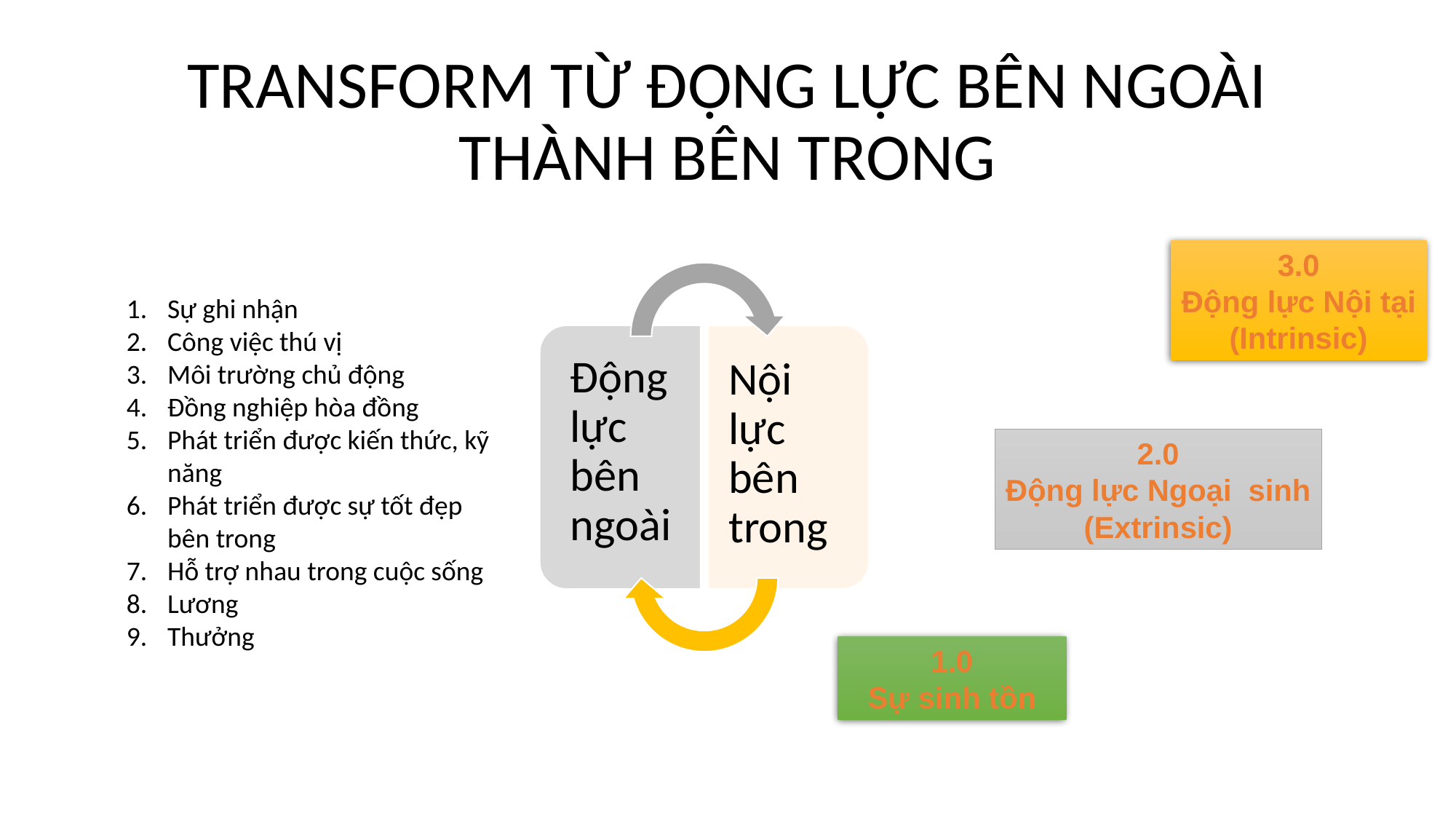

# TRANSFORM TỪ ĐỘNG LỰC BÊN NGOÀI THÀNH BÊN TRONG
3.0
Động lực Nội tại
(Intrinsic)
Động lực bên ngoài
Nội lực bên trong
Sự ghi nhận
Công việc thú vị
Môi trường chủ động
Đồng nghiệp hòa đồng
Phát triển được kiến thức, kỹ năng
Phát triển được sự tốt đẹp bên trong
Hỗ trợ nhau trong cuộc sống
Lương
Thưởng
2.0
Động lực Ngoại  sinh
(Extrinsic)
1.0
Sự sinh tồn